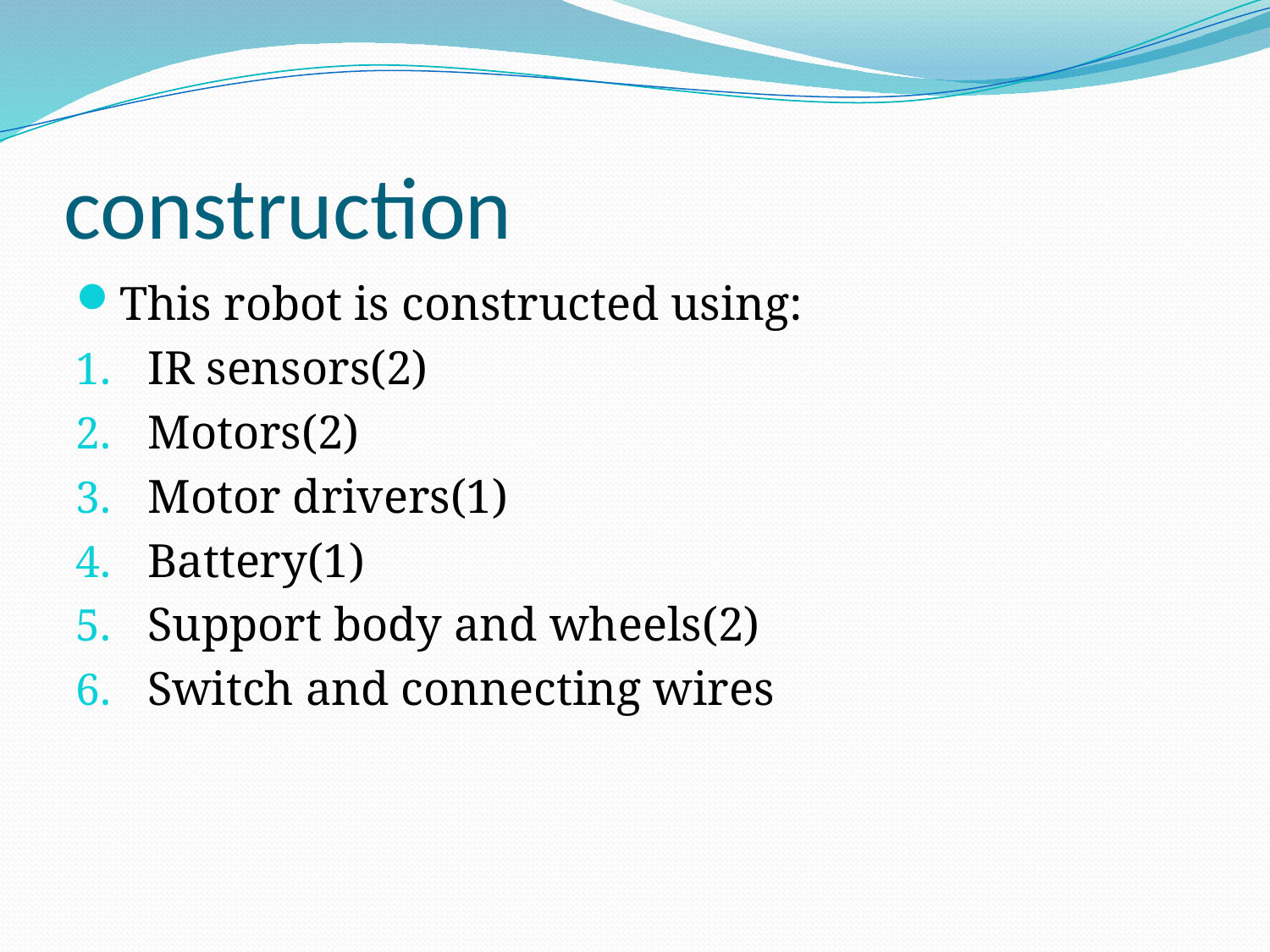

# construction
This robot is constructed using:
IR sensors(2)
Motors(2)
Motor drivers(1)
Battery(1)
Support body and wheels(2)
Switch and connecting wires